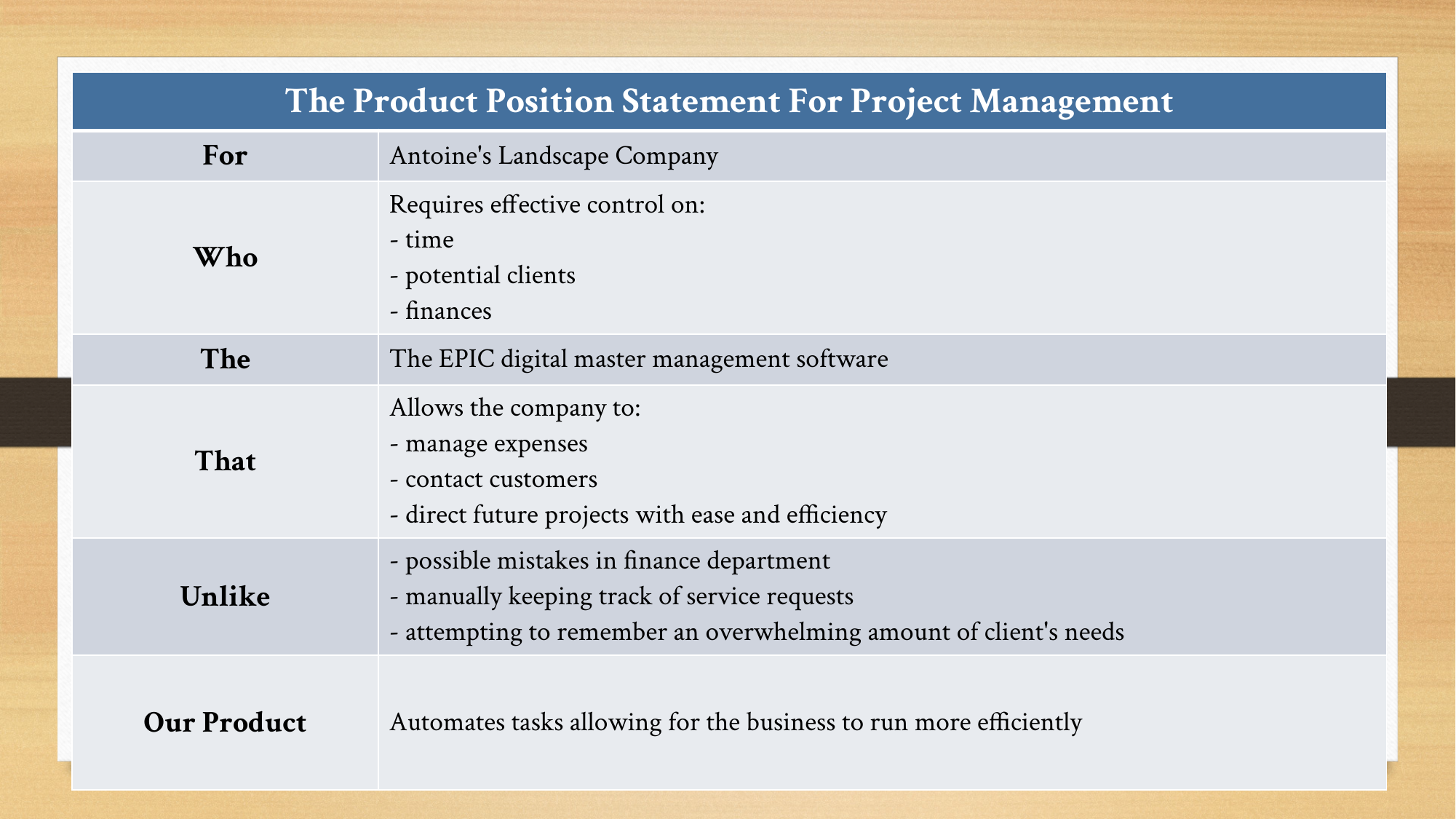

| The Product Position Statement For Project Management |  |
| --- | --- |
| For | Antoine's Landscape Company |
| Who | Requires effective control on: - time  - potential clients - finances |
| The | The EPIC digital master management software |
| That | Allows the company to: - manage expenses - contact customers - direct future projects with ease and efficiency |
| Unlike | - possible mistakes in finance department - manually keeping track of service requests - attempting to remember an overwhelming amount of client's needs |
| Our Product | Automates tasks allowing for the business to run more efficiently |
# Product Positioning